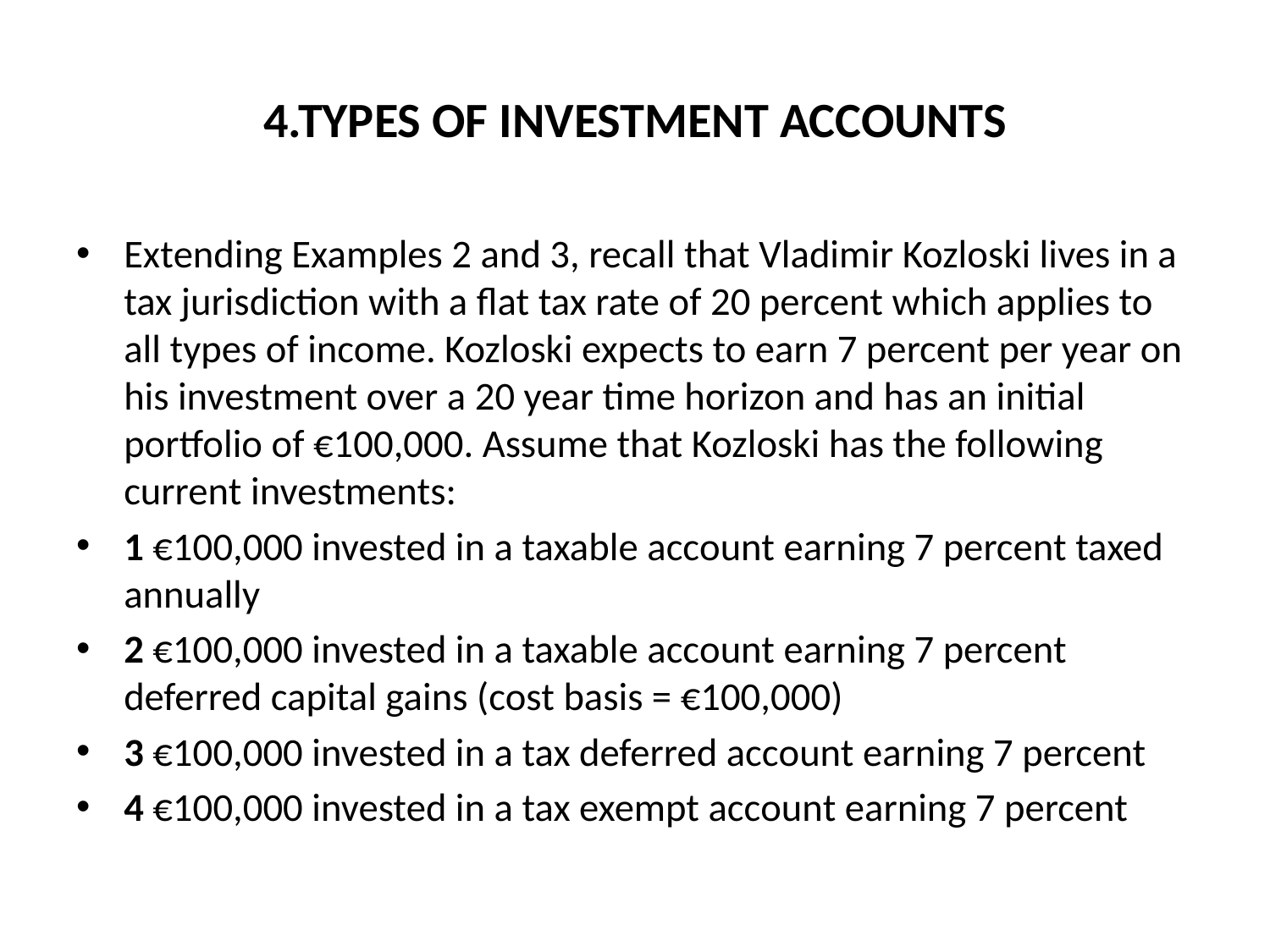

# 4.TYPES OF INVESTMENT ACCOUNTS
Extending Examples 2 and 3, recall that Vladimir Kozloski lives in a tax jurisdiction with a flat tax rate of 20 percent which applies to all types of income. Kozloski expects to earn 7 percent per year on his investment over a 20 year time horizon and has an initial portfolio of €100,000. Assume that Kozloski has the following current investments:
1 €100,000 invested in a taxable account earning 7 percent taxed annually
2 €100,000 invested in a taxable account earning 7 percent deferred capital gains (cost basis = €100,000)
3 €100,000 invested in a tax deferred account earning 7 percent
4 €100,000 invested in a tax exempt account earning 7 percent